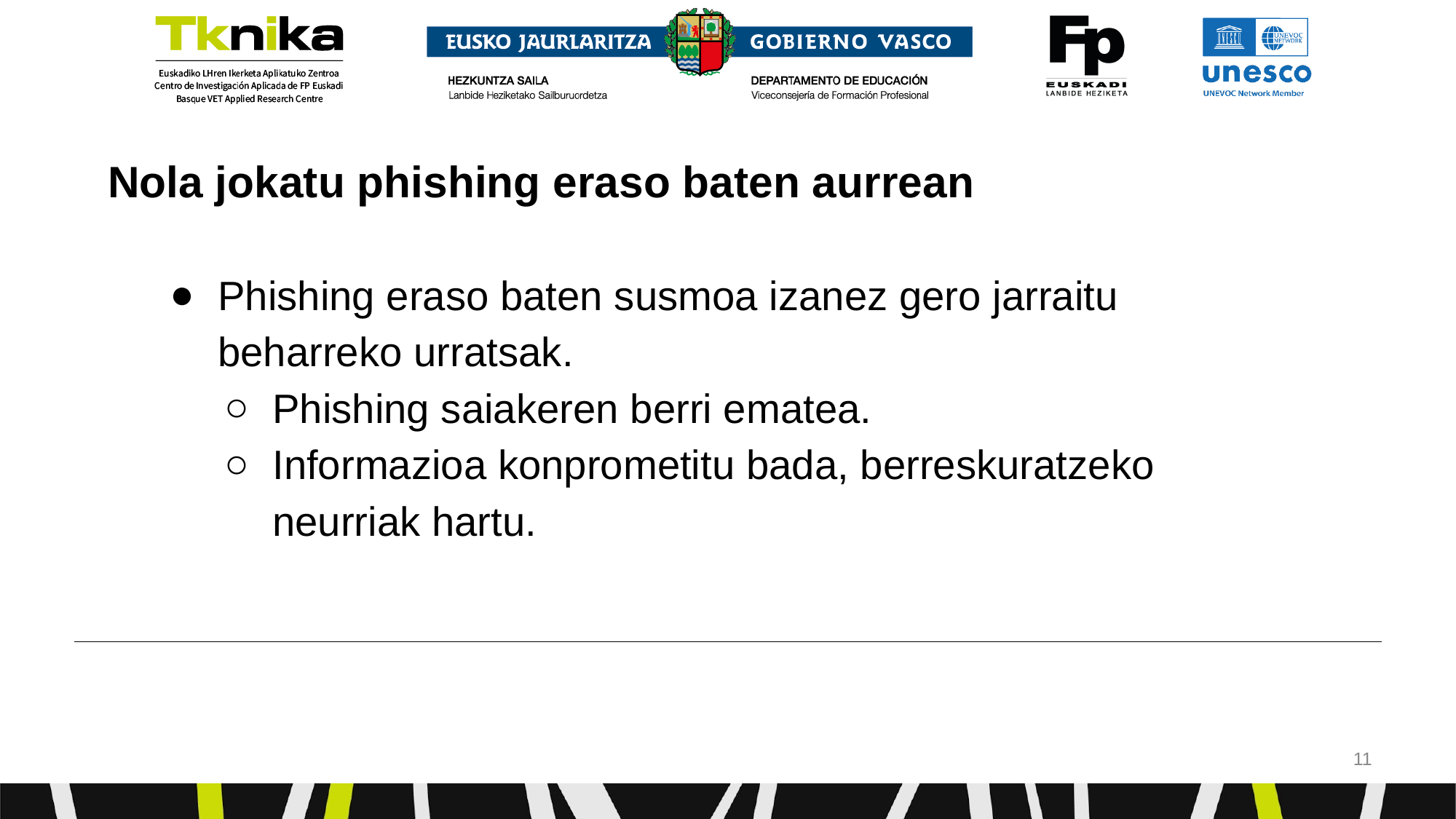

Nola jokatu phishing eraso baten aurrean
Phishing eraso baten susmoa izanez gero jarraitu beharreko urratsak.
Phishing saiakeren berri ematea.
Informazioa konprometitu bada, berreskuratzeko neurriak hartu.
11